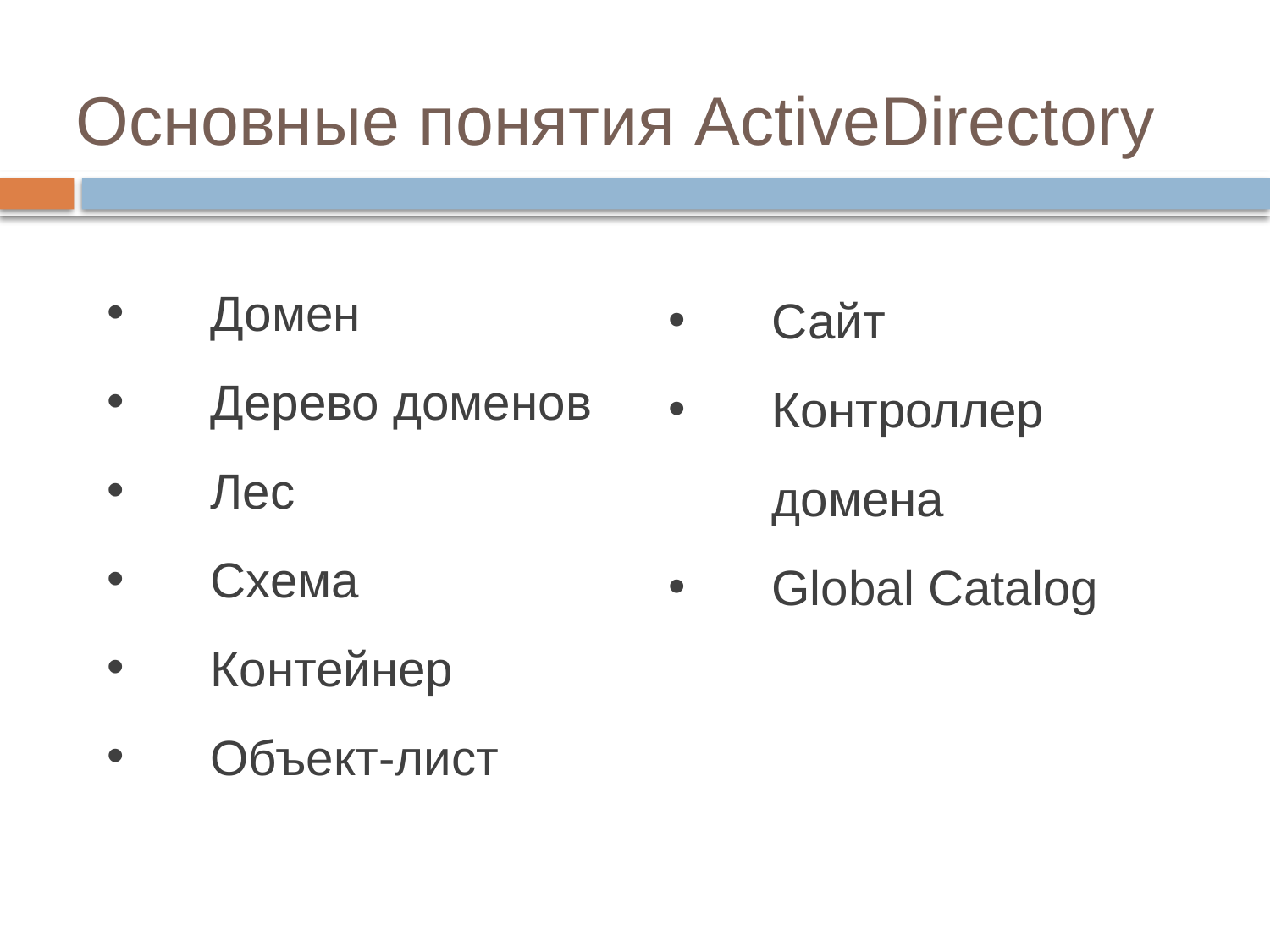

# Основные понятия ActiveDirectory
Домен
Дерево доменов
Лес
Схема
Контейнер
Объект-лист

Сайт
Контроллер домена
Global Catalog